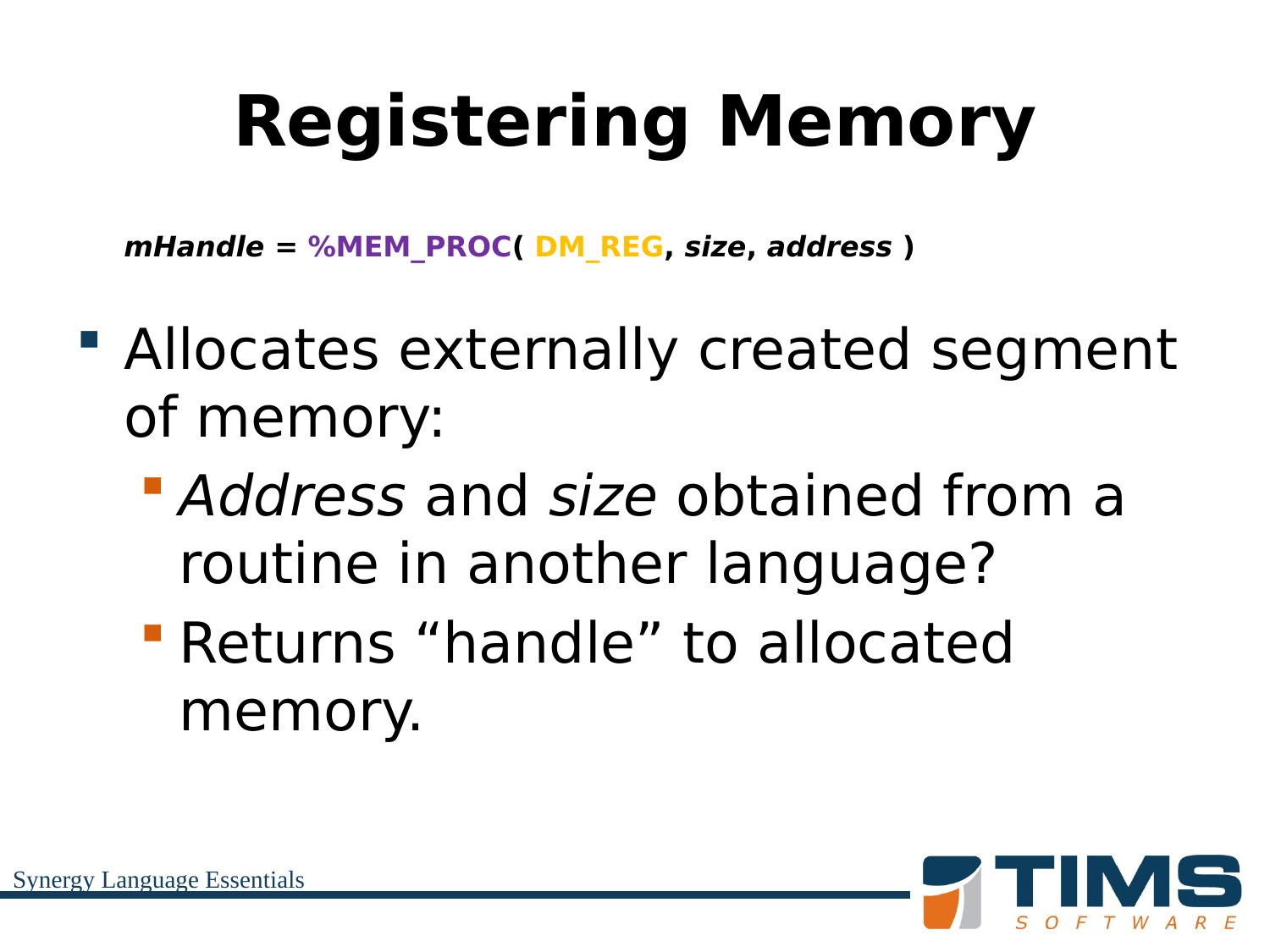

# Registering Memory
	mHandle = %MEM_PROC( DM_REG, size, address )

Allocates externally created segment of memory:
Address and size obtained from a routine in another language?
Returns “handle” to allocated memory.
Synergy Language Essentials